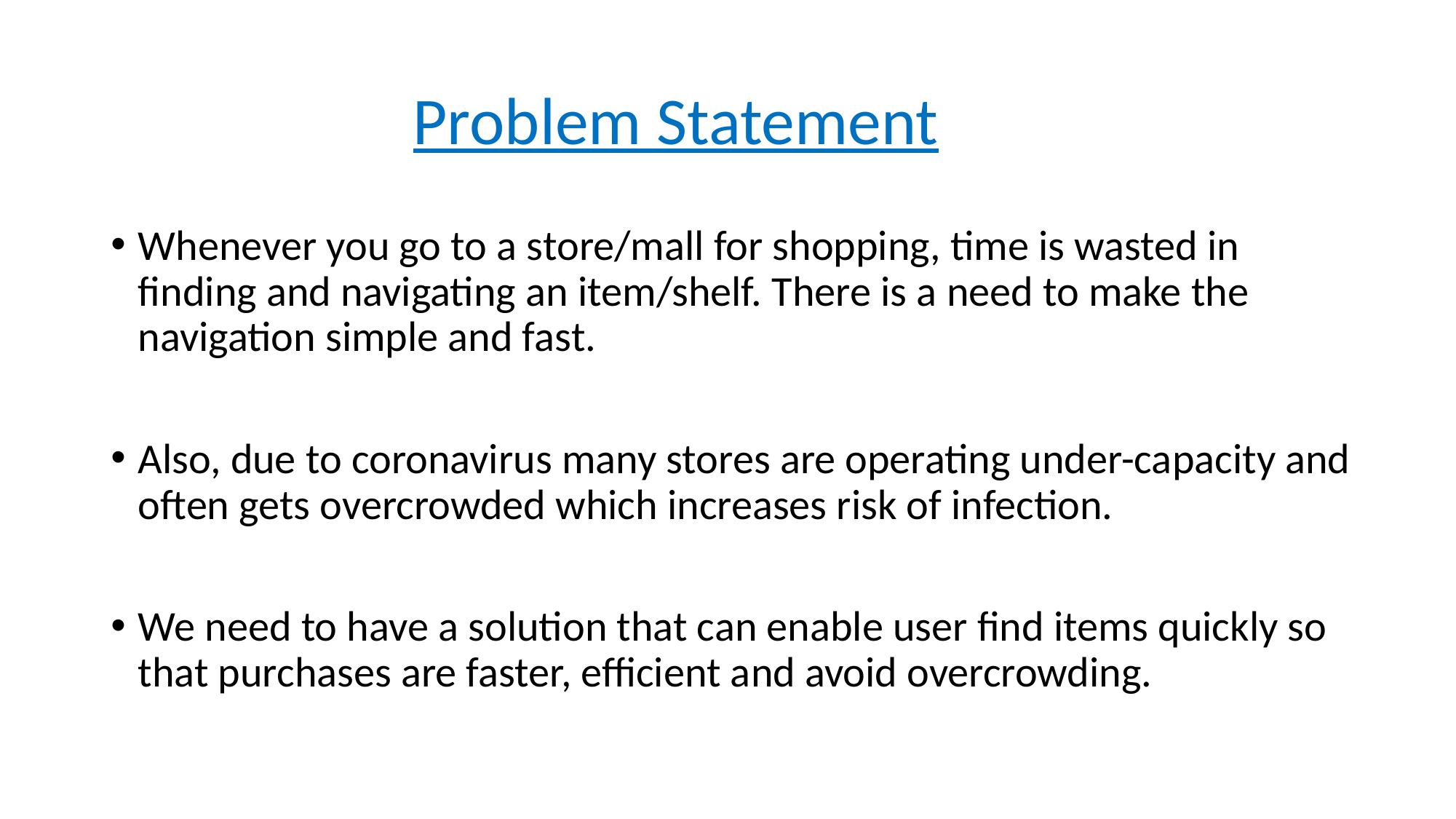

# Problem Statement
Whenever you go to a store/mall for shopping, time is wasted in finding and navigating an item/shelf. There is a need to make the navigation simple and fast.

Also, due to coronavirus many stores are operating under-capacity and often gets overcrowded which increases risk of infection.

We need to have a solution that can enable user find items quickly so that purchases are faster, efficient and avoid overcrowding.